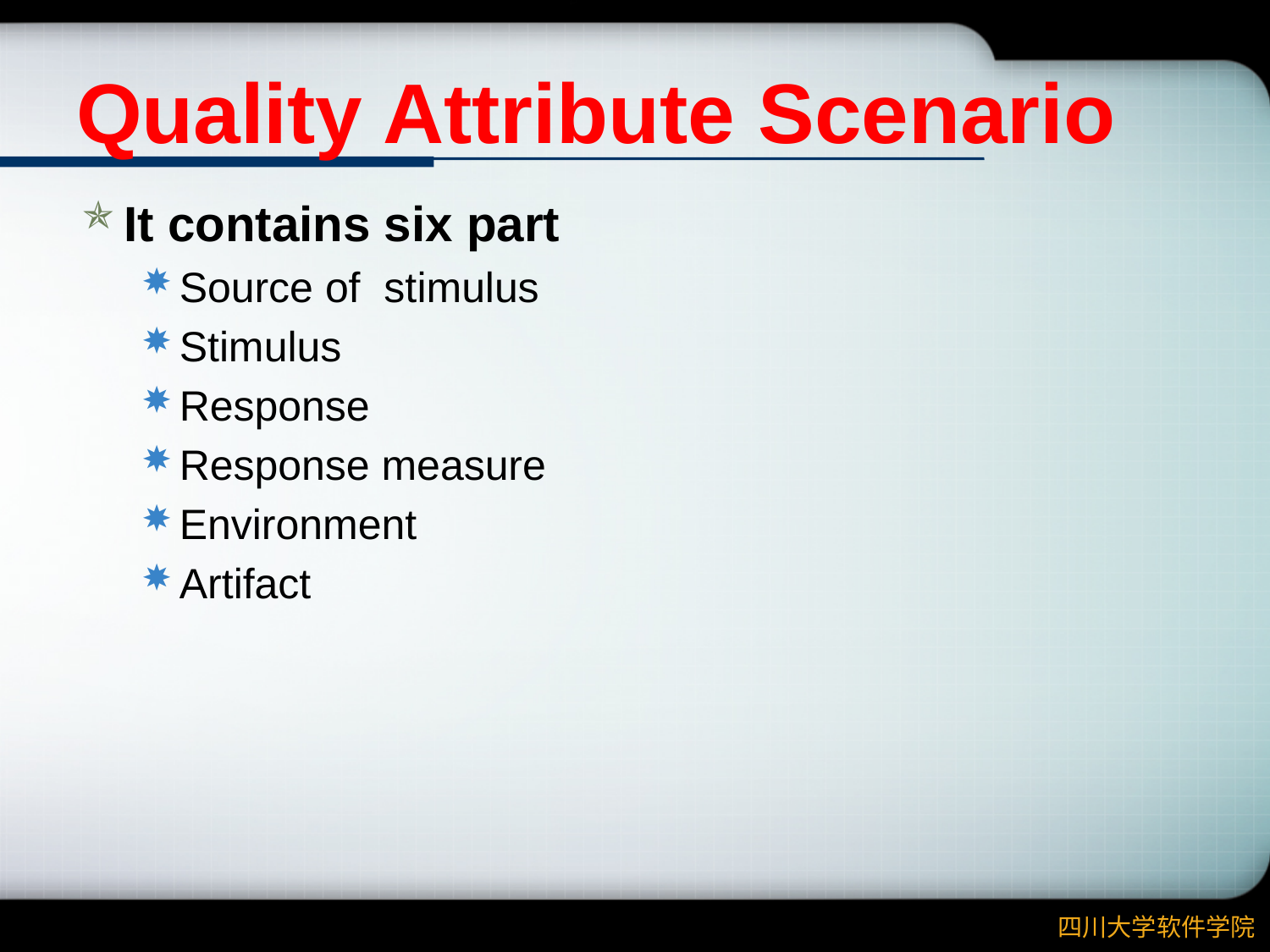

# Quality Attribute Scenario
It contains six part
Source of  stimulus
Stimulus
Response
Response measure
Environment
Artifact